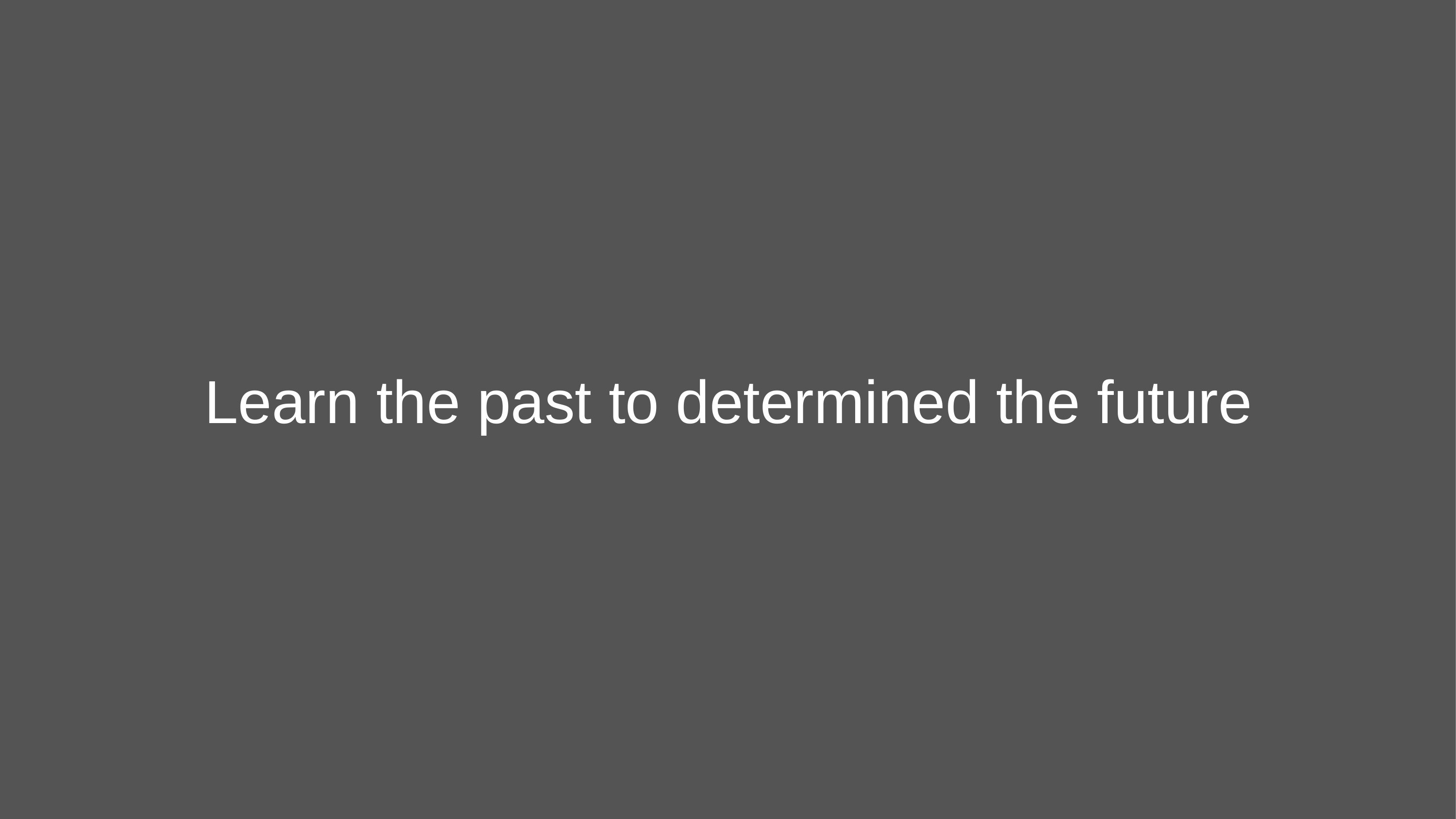

# Learn the past to determined the future